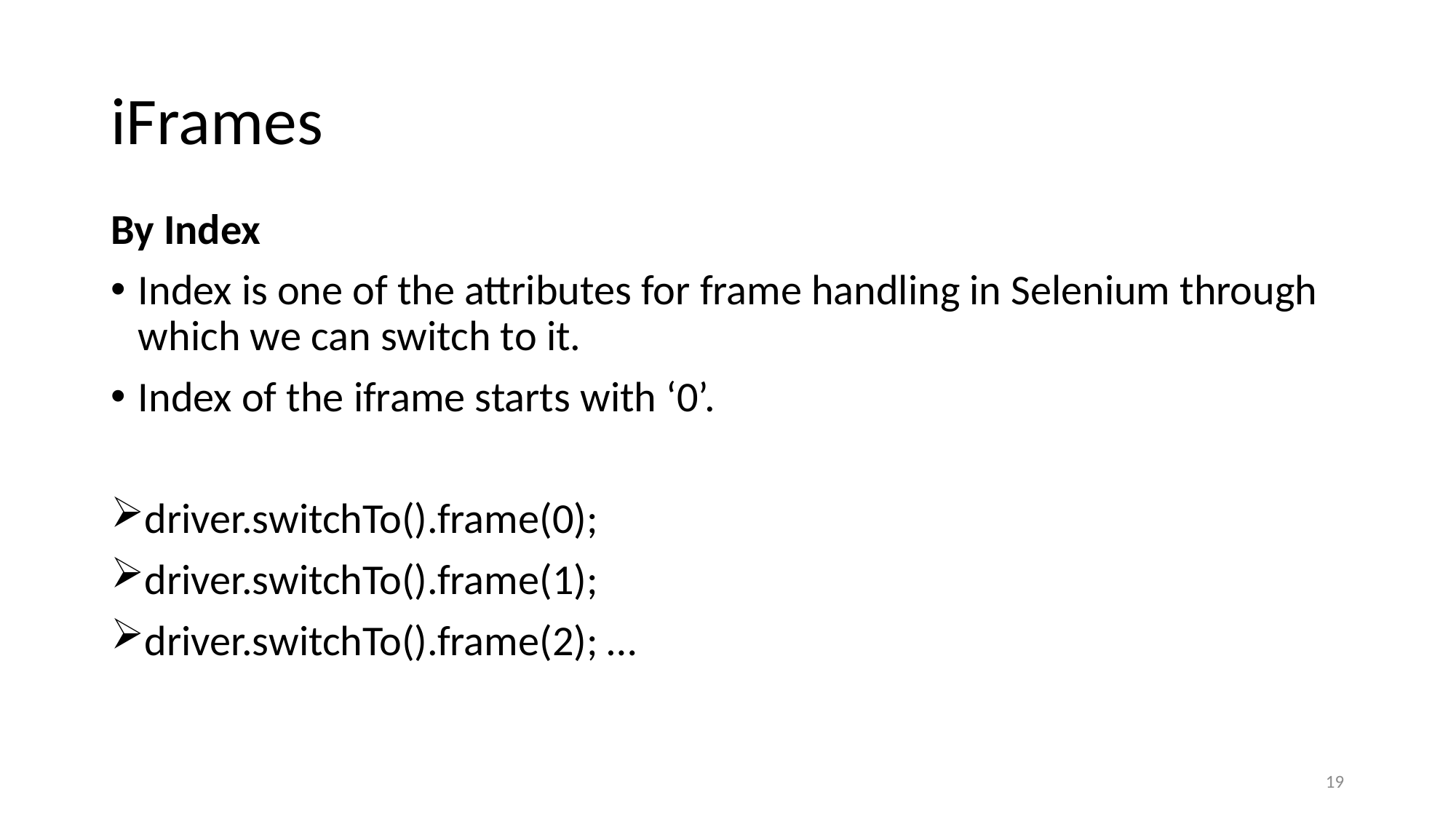

# iFrames
By Index
Index is one of the attributes for frame handling in Selenium through which we can switch to it.
Index of the iframe starts with ‘0’.

driver.switchTo().frame(0);
driver.switchTo().frame(1);
driver.switchTo().frame(2); …
19